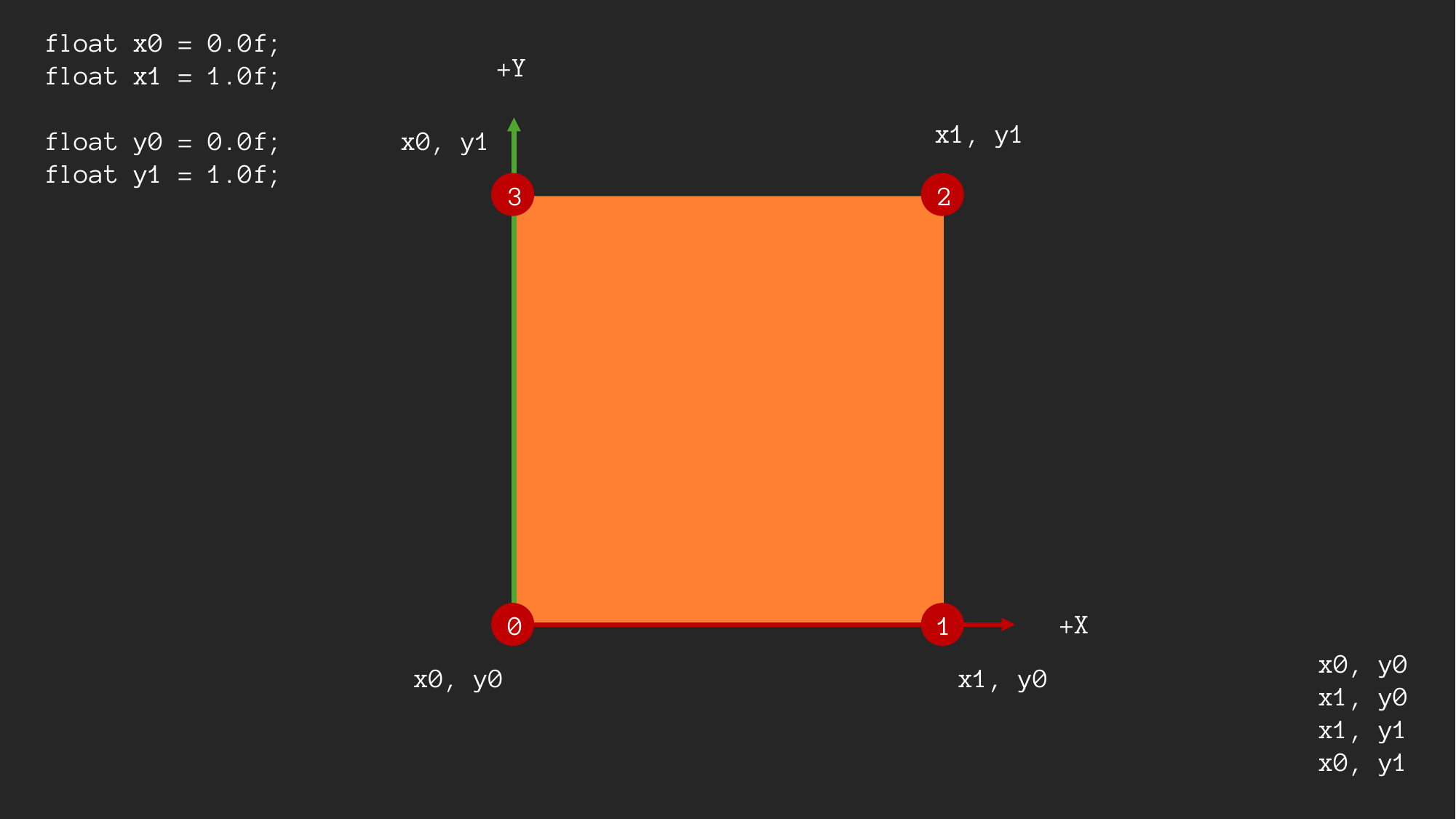

float x0 = 0.0f;
float x1 = 1.0f;

float y0 = 0.0f;
float y1 = 1.0f;
+Y
+X
x1, y1
x0, y1
3
2

0
1
x0, y0
x1, y0
x1, y1
x0, y1
x0, y0
x1, y0